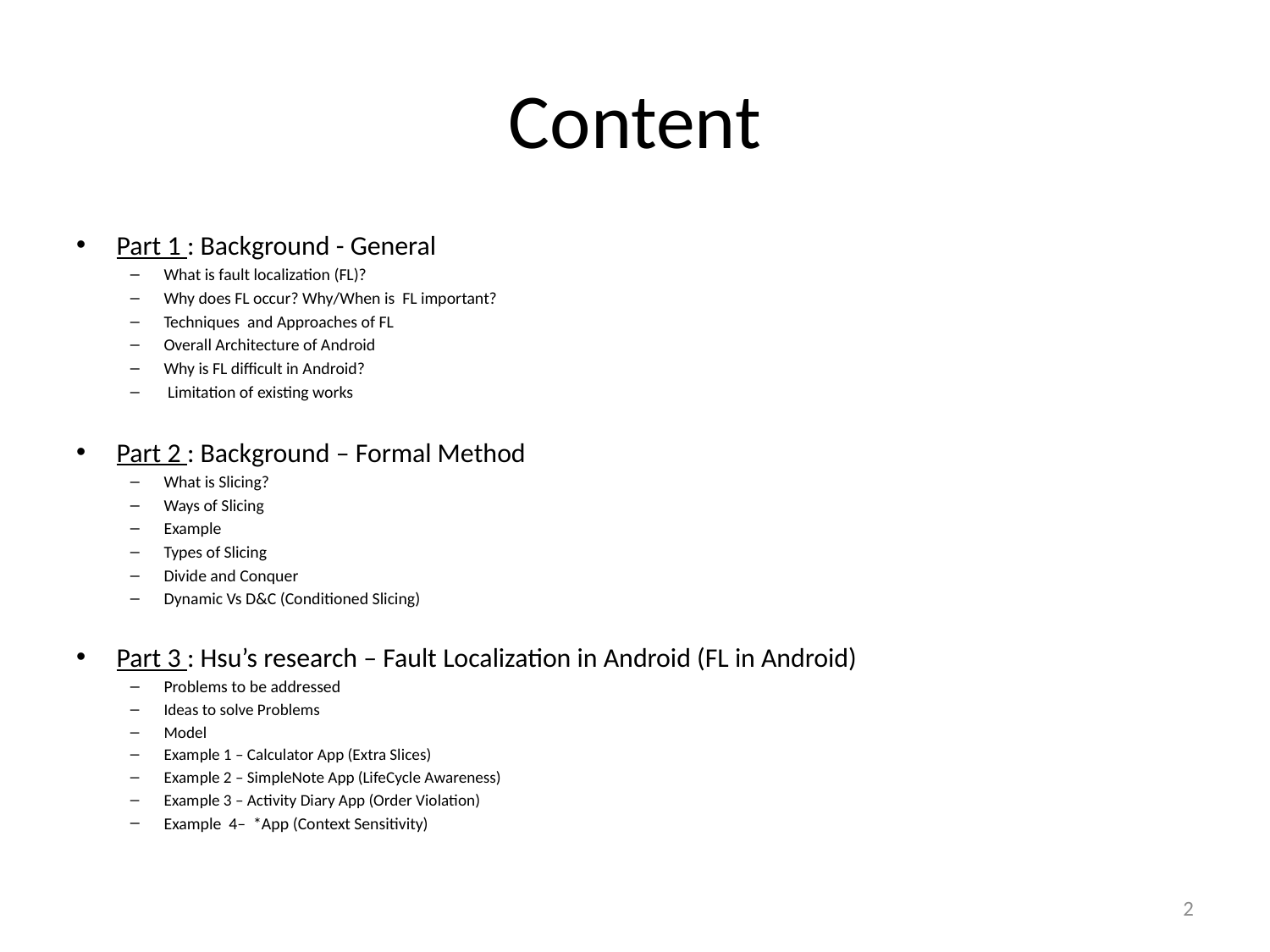

# Content
Part 1 : Background - General
What is fault localization (FL)?
Why does FL occur? Why/When is  FL important?
Techniques  and Approaches of FL
Overall Architecture of Android
Why is FL difficult in Android?
 Limitation of existing works

Part 2 : Background – Formal Method
What is Slicing?
Ways of Slicing
Example
Types of Slicing
Divide and Conquer
Dynamic Vs D&C (Conditioned Slicing)

Part 3 : Hsu’s research – Fault Localization in Android (FL in Android)
Problems to be addressed
Ideas to solve Problems
Model
Example 1 – Calculator App (Extra Slices)
Example 2 – SimpleNote App (LifeCycle Awareness)
Example 3 – Activity Diary App (Order Violation)
Example  4–  *App (Context Sensitivity)
2